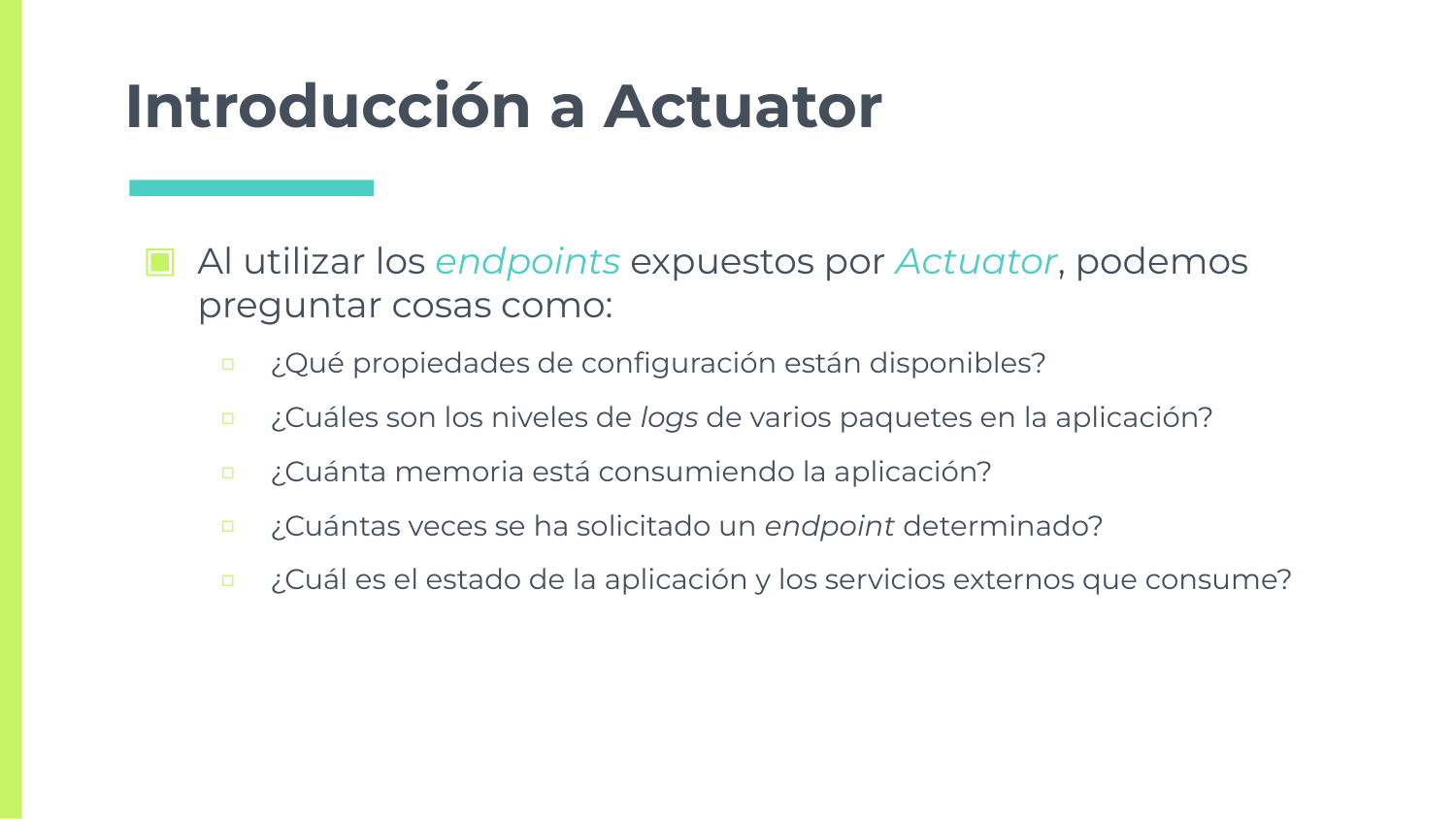

# Introducción a Actuator
Al utilizar los endpoints expuestos por Actuator, podemos preguntar cosas como:
¿Qué propiedades de configuración están disponibles?
¿Cuáles son los niveles de logs de varios paquetes en la aplicación?
¿Cuánta memoria está consumiendo la aplicación?
¿Cuántas veces se ha solicitado un endpoint determinado?
¿Cuál es el estado de la aplicación y los servicios externos que consume?